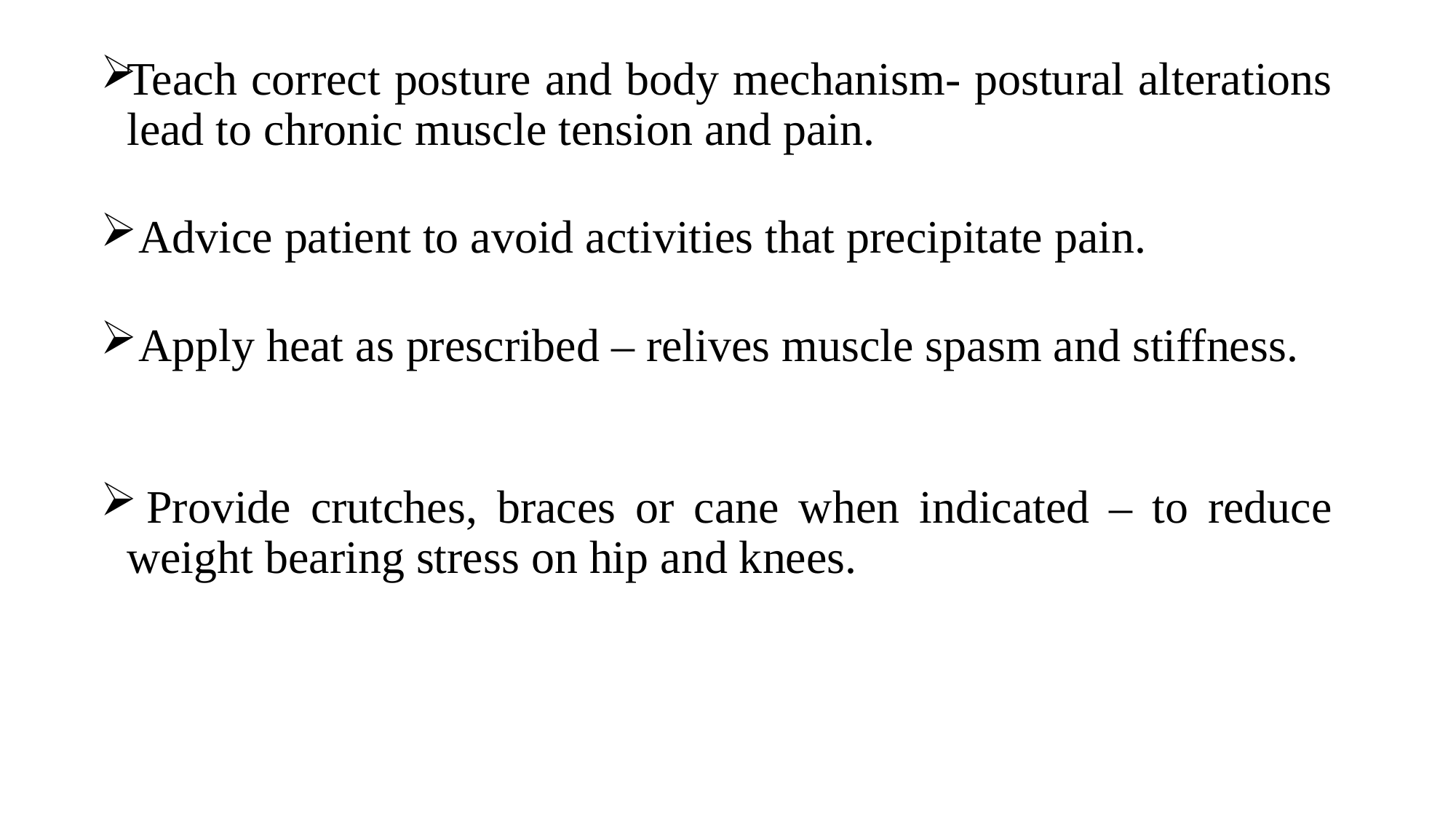

Teach correct posture and body mechanism- postural alterations lead to chronic muscle tension and pain.

 Advice patient to avoid activities that precipitate pain.

 Apply heat as prescribed – relives muscle spasm and stiffness.

 Provide crutches, braces or cane when indicated – to reduce weight bearing stress on hip and knees.